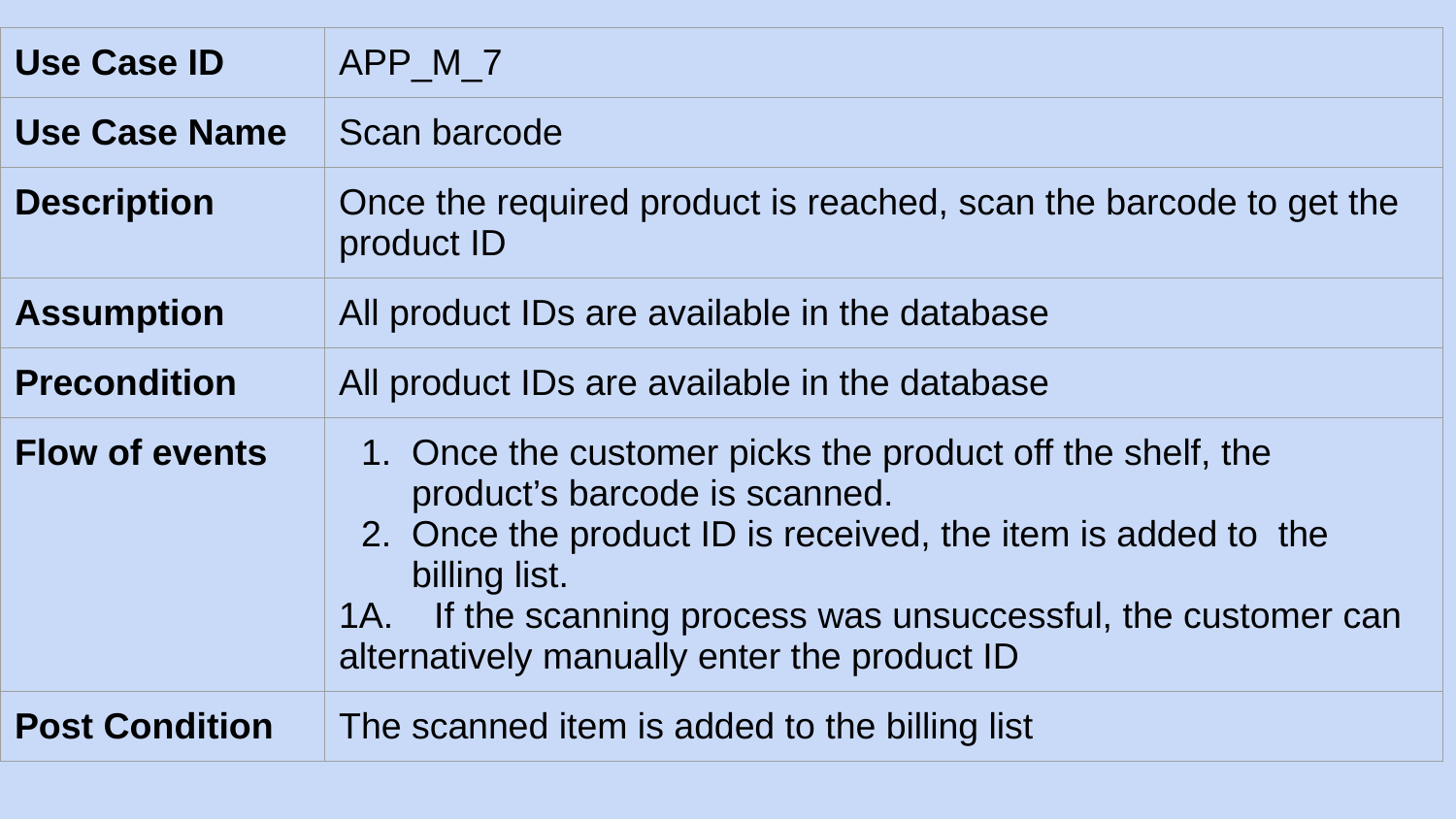

| Use Case ID | APP\_M\_7 |
| --- | --- |
| Use Case Name | Scan barcode |
| Description | Once the required product is reached, scan the barcode to get the product ID |
| Assumption | All product IDs are available in the database |
| Precondition | All product IDs are available in the database |
| Flow of events | Once the customer picks the product off the shelf, the product’s barcode is scanned. Once the product ID is received, the item is added to the billing list. 1A. If the scanning process was unsuccessful, the customer can alternatively manually enter the product ID |
| Post Condition | The scanned item is added to the billing list |